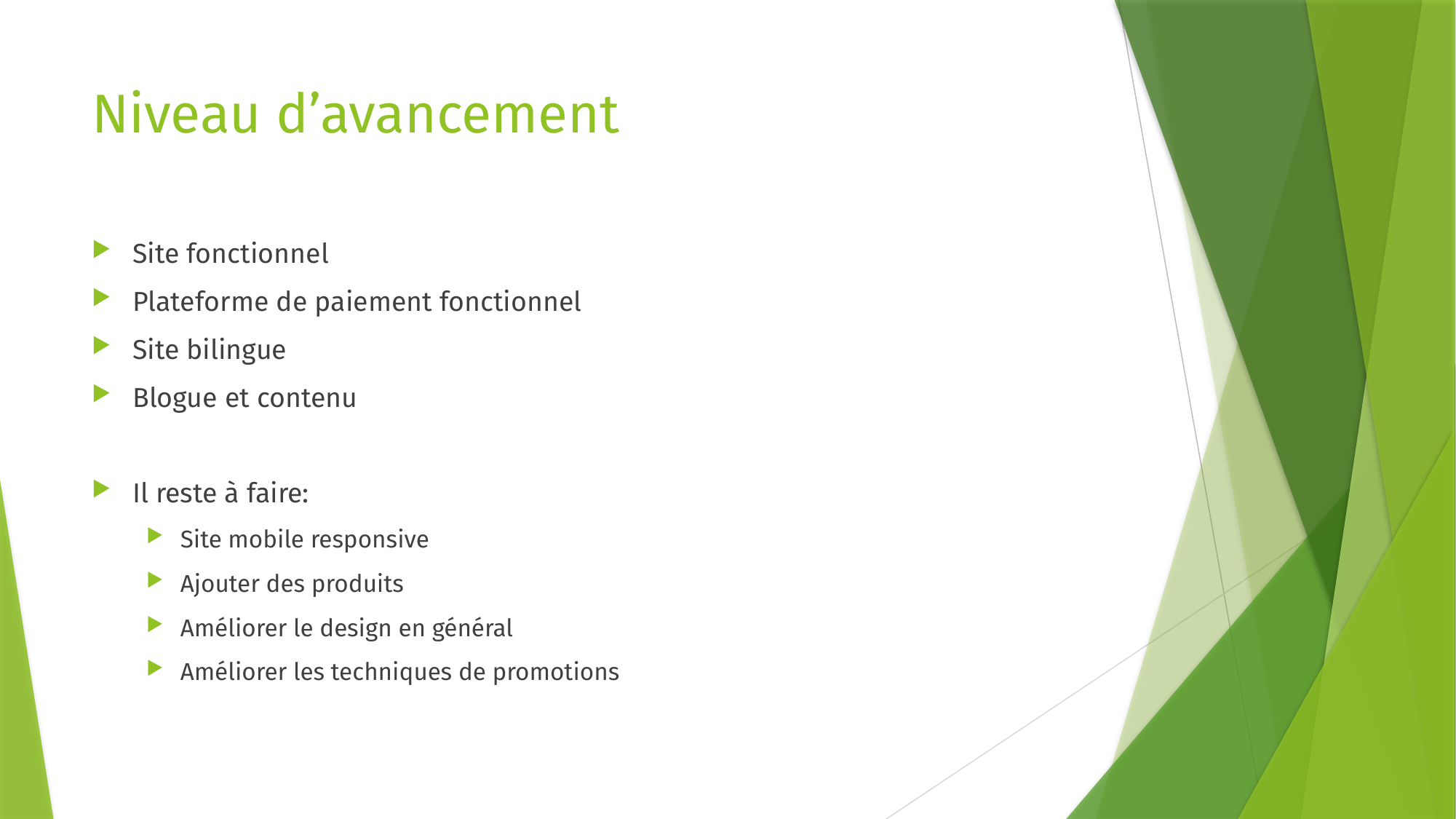

# Niveau d’avancement
Site fonctionnel
Plateforme de paiement fonctionnel
Site bilingue
Blogue et contenu

Il reste à faire:
Site mobile responsive
Ajouter des produits
Améliorer le design en général
Améliorer les techniques de promotions